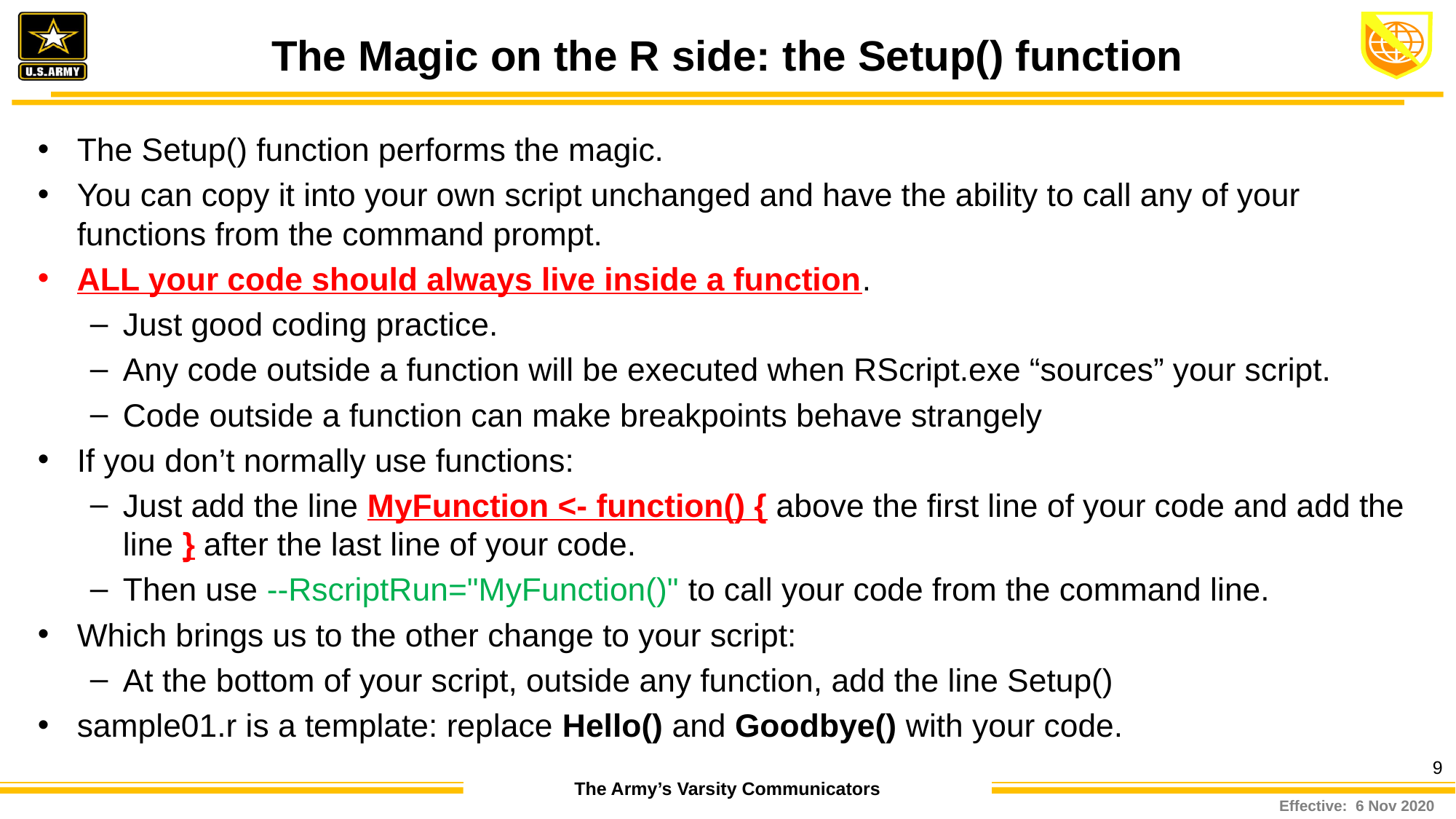

# The Magic on the R side: the Setup() function
The Setup() function performs the magic.
You can copy it into your own script unchanged and have the ability to call any of your functions from the command prompt.
ALL your code should always live inside a function.
Just good coding practice.
Any code outside a function will be executed when RScript.exe “sources” your script.
Code outside a function can make breakpoints behave strangely
If you don’t normally use functions:
Just add the line MyFunction <- function() { above the first line of your code and add the line } after the last line of your code.
Then use --RscriptRun="MyFunction()" to call your code from the command line.
Which brings us to the other change to your script:
At the bottom of your script, outside any function, add the line Setup()
sample01.r is a template: replace Hello() and Goodbye() with your code.
9